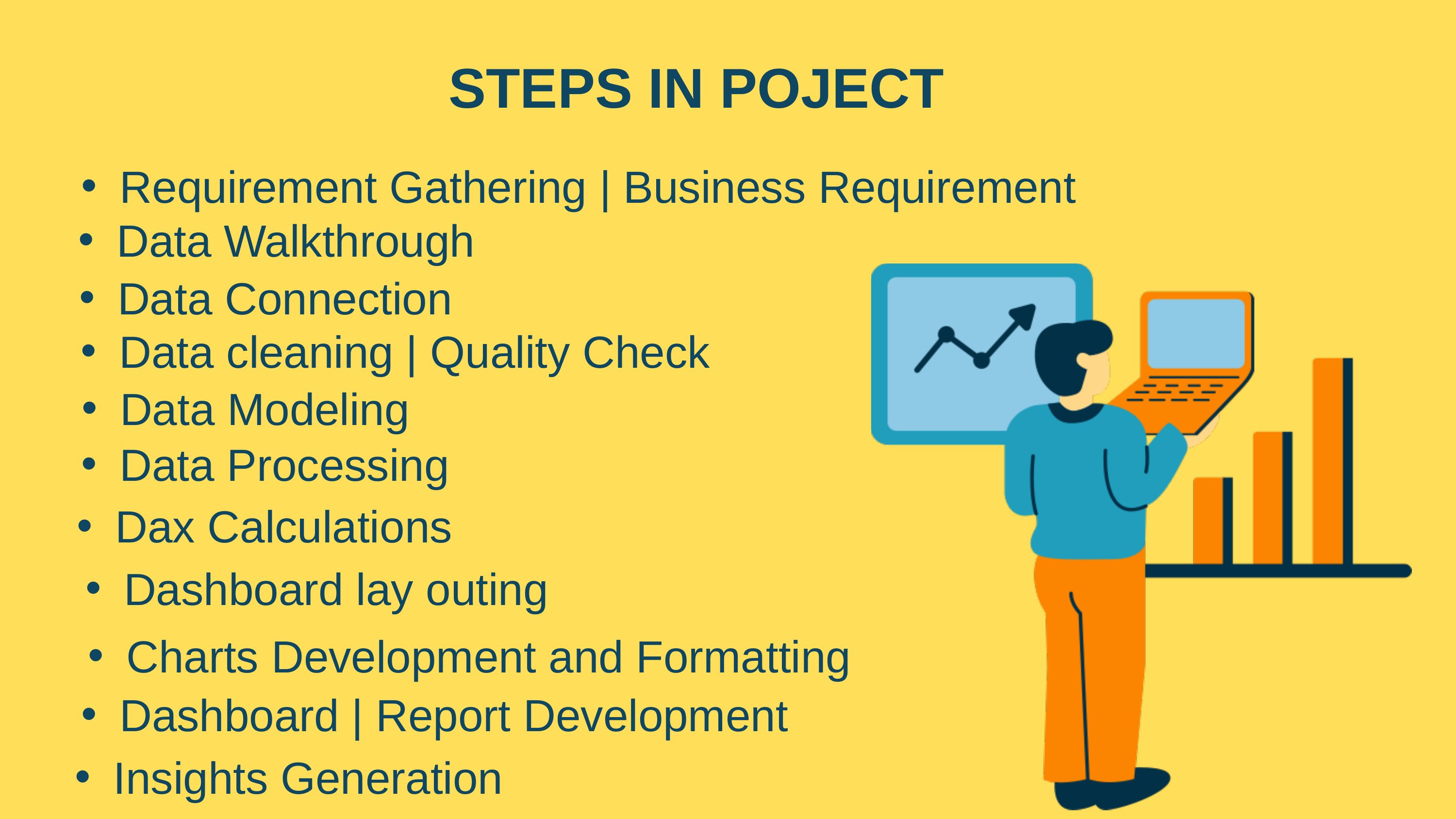

STEPS IN POJECT
Requirement Gathering | Business Requirement
Data Walkthrough
Data Connection

Data cleaning | Quality Check
Data Modeling

Data Processing
Dax Calculations
Dashboard lay outing
Charts Development and Formatting
Dashboard | Report Development
Insights Generation